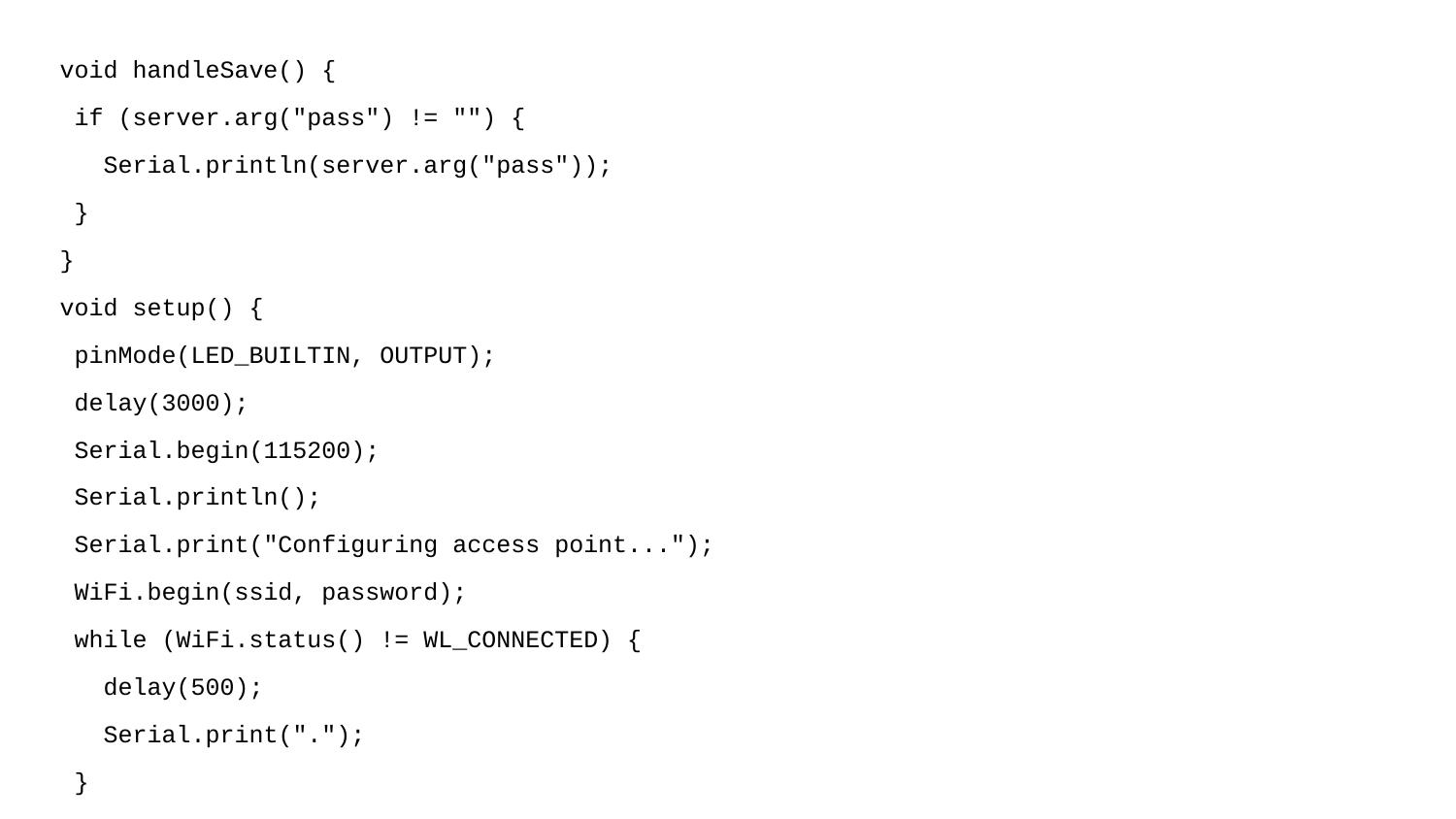

void handleSave() {
 if (server.arg("pass") != "") {
   Serial.println(server.arg("pass"));
 }
}
void setup() {
 pinMode(LED_BUILTIN, OUTPUT);
 delay(3000);
 Serial.begin(115200);
 Serial.println();
 Serial.print("Configuring access point...");
 WiFi.begin(ssid, password);
 while (WiFi.status() != WL_CONNECTED) {
   delay(500);
   Serial.print(".");
 }